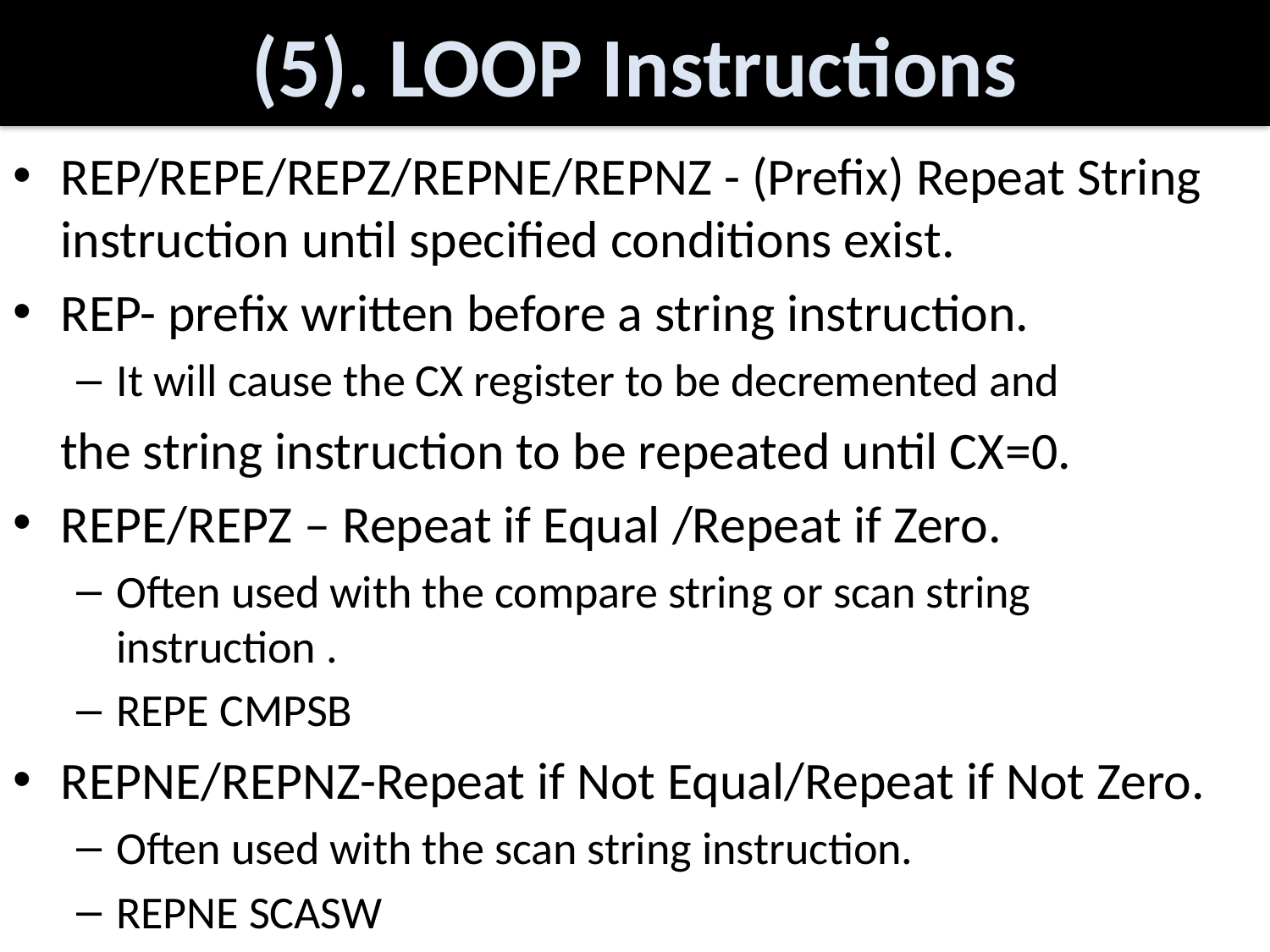

# (5). LOOP Instructions
REP/REPE/REPZ/REPNE/REPNZ - (Prefix) Repeat String instruction until specified conditions exist.
REP- prefix written before a string instruction.
It will cause the CX register to be decremented and
    the string instruction to be repeated until CX=0.
REPE/REPZ – Repeat if Equal /Repeat if Zero.
Often used with the compare string or scan string instruction .
REPE CMPSB
REPNE/REPNZ-Repeat if Not Equal/Repeat if Not Zero.
Often used with the scan string instruction.
REPNE SCASW